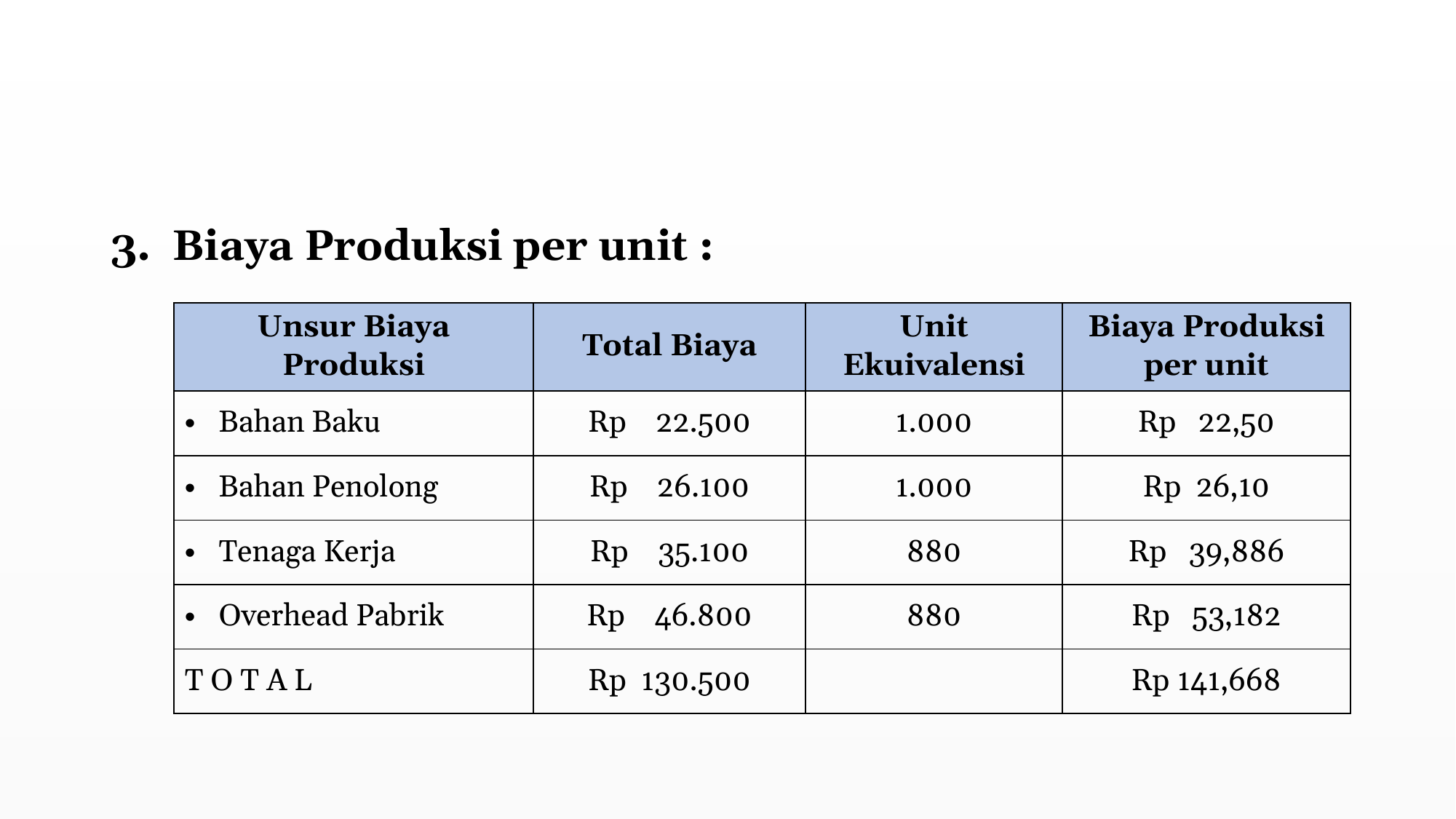

#
Biaya Produksi per unit :

| Unsur Biaya Produksi | Total Biaya | Unit Ekuivalensi | Biaya Produksi per unit |
| --- | --- | --- | --- |
| Bahan Baku | Rp 22.500 | 1.000 | Rp 22,50 |
| Bahan Penolong | Rp 26.100 | 1.000 | Rp 26,10 |
| Tenaga Kerja | Rp 35.100 | 880 | Rp 39,886 |
| Overhead Pabrik | Rp 46.800 | 880 | Rp 53,182 |
| T O T A L | Rp 130.500 |  | Rp 141,668 |